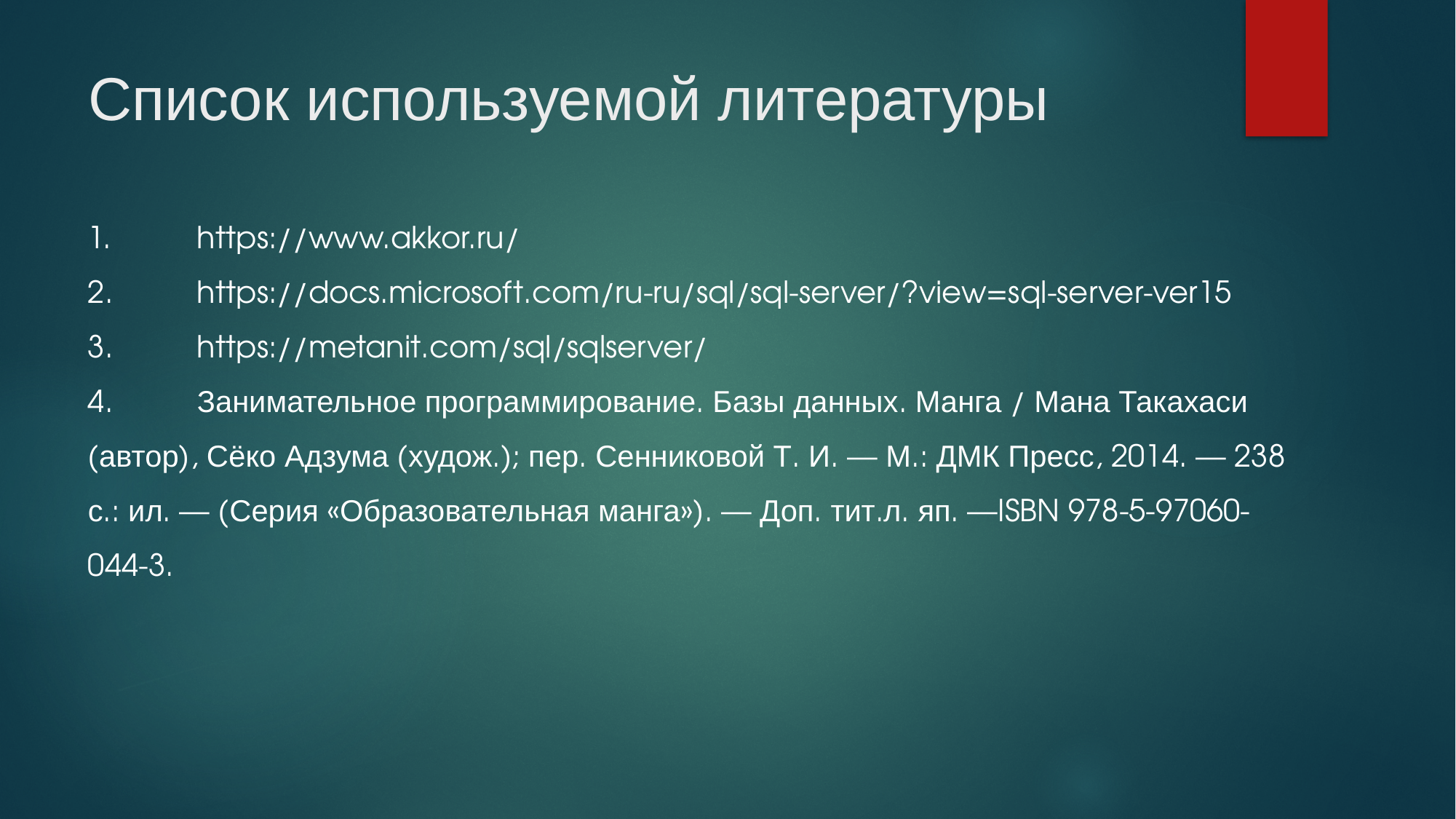

# Список используемой литературы
1.	https://www.akkor.ru/
2.	https://docs.microsoft.com/ru-ru/sql/sql-server/?view=sql-server-ver15
3.	https://metanit.com/sql/sqlserver/
4.	Занимательное программирование. Базы данных. Манга / Мана Такахаси (автор), Сёко Адзума (худож.); пер. Сенниковой Т. И. — М.: ДМК Пресс, 2014. — 238 с.: ил. — (Серия «Образовательная манга»). — Доп. тит.л. яп. —ISBN 978-5-97060-044-3.